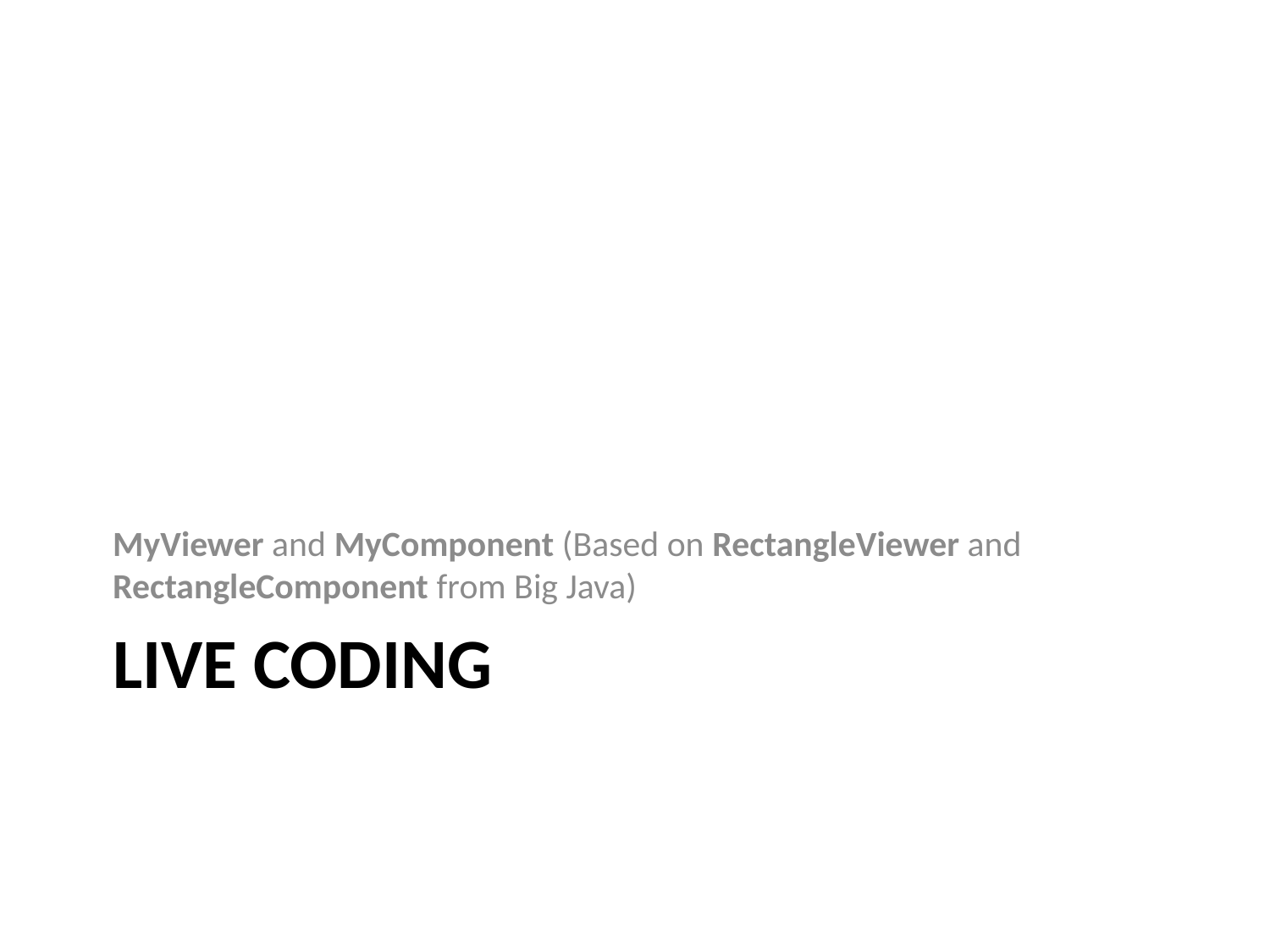

MyViewer and MyComponent (Based on RectangleViewer and RectangleComponent from Big Java)
Live Coding